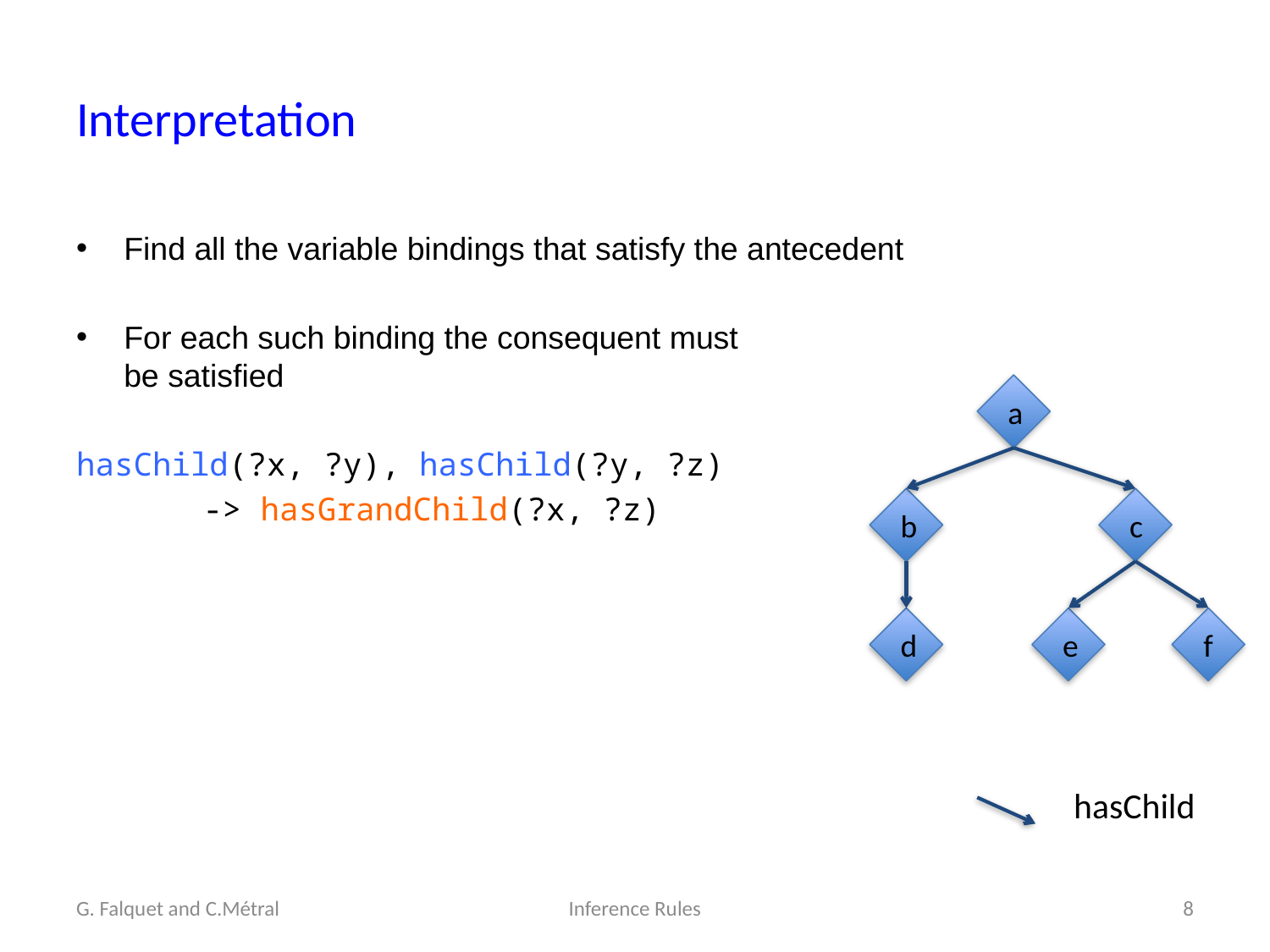

# Interpretation
Find all the variable bindings that satisfy the antecedent

For each such binding the consequent must
be satisfied

hasChild(?x, ?y), hasChild(?y, ?z)
	-> hasGrandChild(?x, ?z)

a
b
c
d
e
f
hasChild
G. Falquet and C.Métral
Inference Rules
8